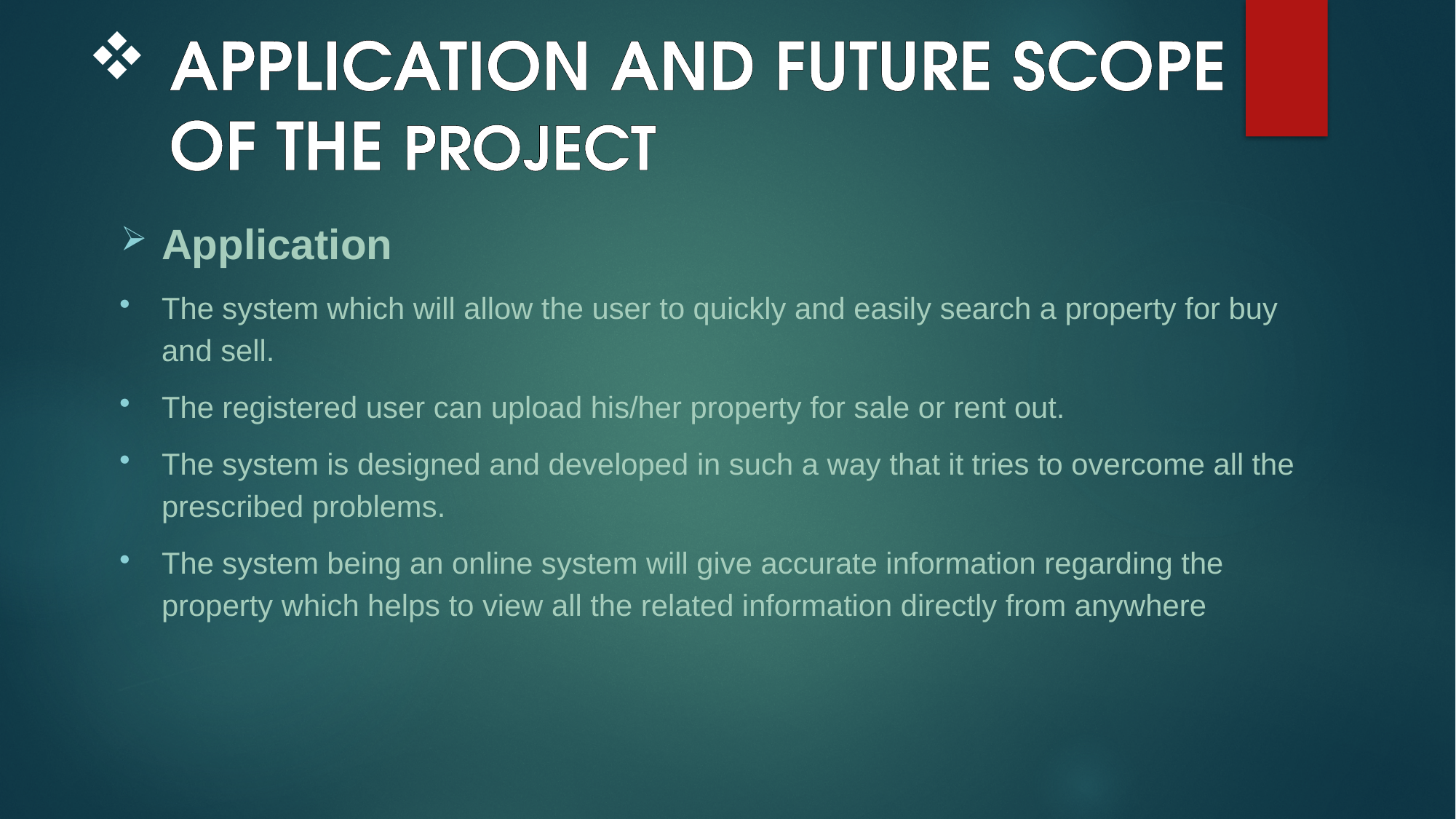

APPLICATION AND FUTURE SCOPE
OF THE PROJECT
Application
The system which will allow the user to quickly and easily search a property for buy and sell.
The registered user can upload his/her property for sale or rent out.
The system is designed and developed in such a way that it tries to overcome all the prescribed problems.
The system being an online system will give accurate information regarding the property which helps to view all the related information directly from anywhere